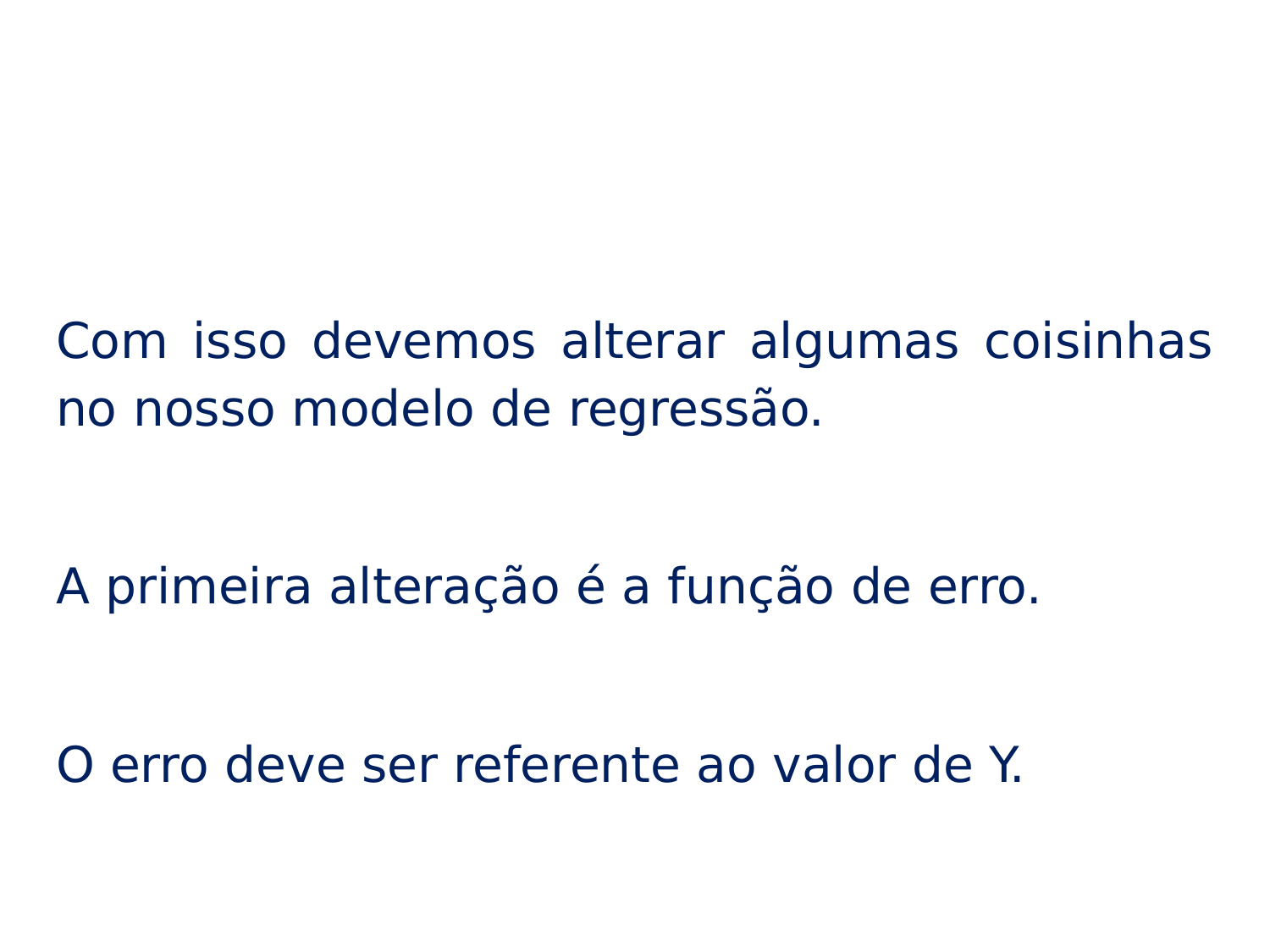

# Regressão Logística

Com isso devemos alterar algumas coisinhas no nosso modelo de regressão.

A primeira alteração é a função de erro.

O erro deve ser referente ao valor de Y.